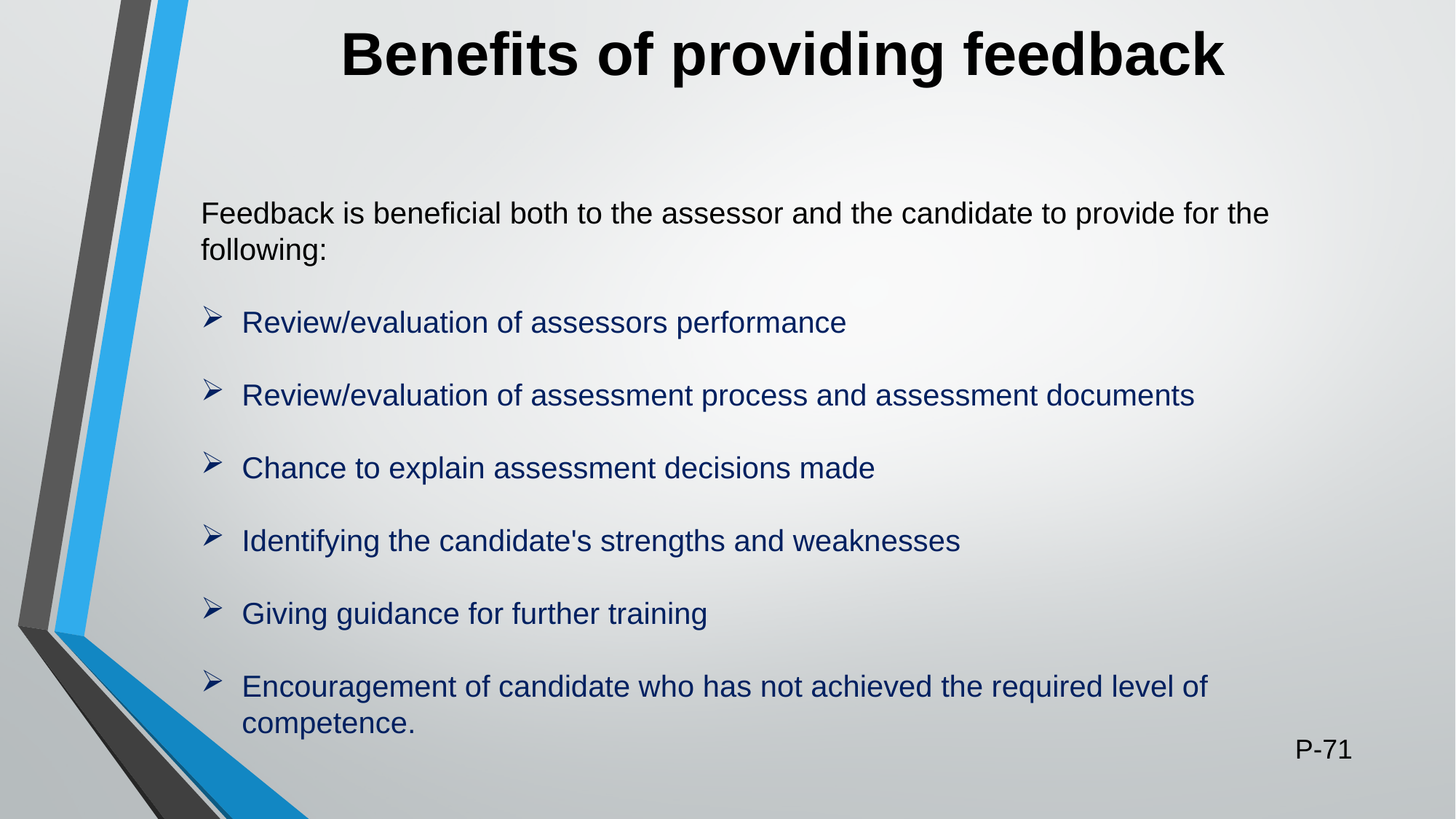

# Benefits of providing feedback
Feedback is beneficial both to the assessor and the candidate to provide for the following:

Review/evaluation of assessors performance

Review/evaluation of assessment process and assessment documents

Chance to explain assessment decisions made

Identifying the candidate's strengths and weaknesses

Giving guidance for further training

Encouragement of candidate who has not achieved the required level of competence.
P-71